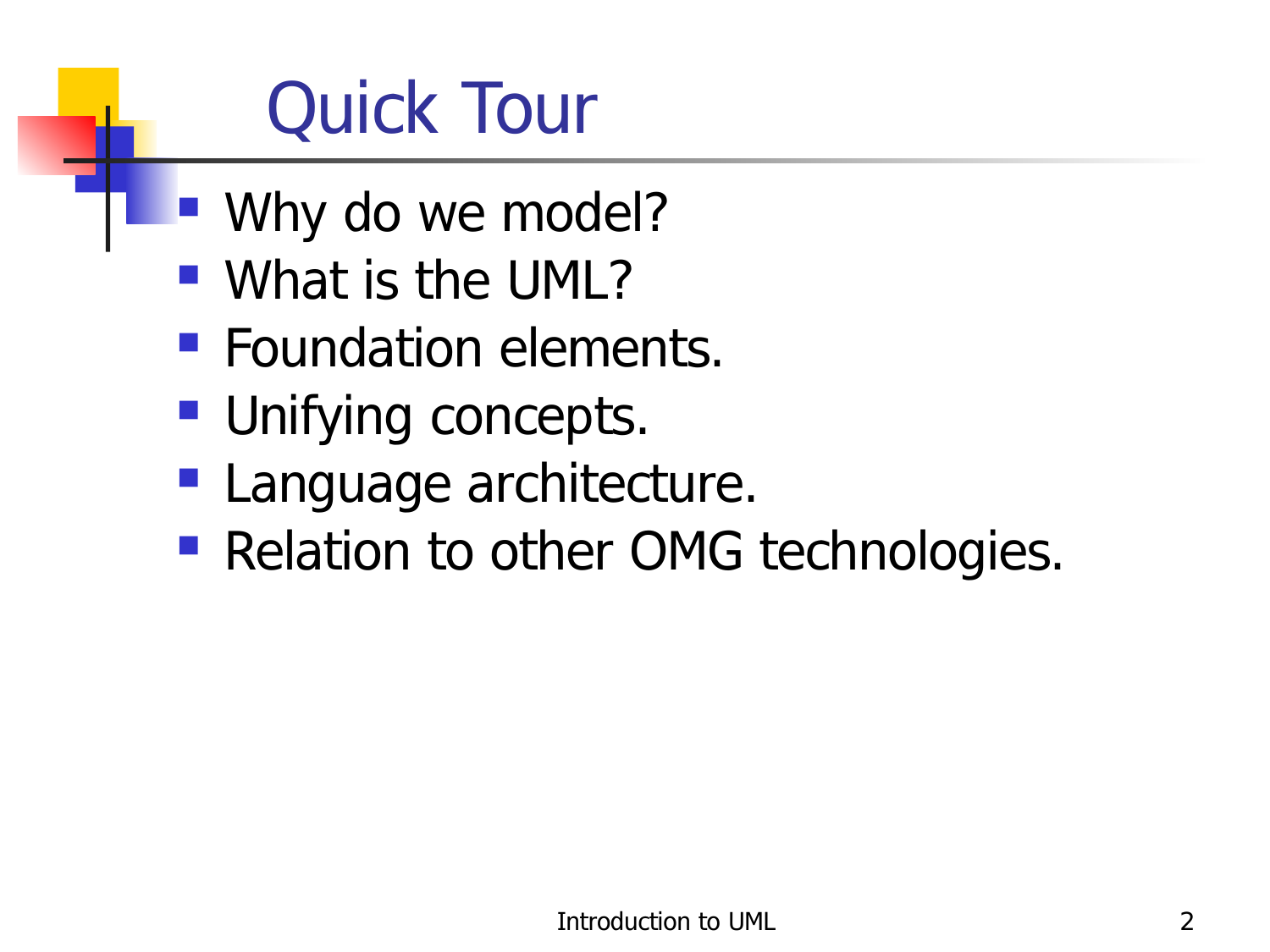

# Quick Tour
Why do we model?
What is the UML?
Foundation elements.
Unifying concepts.
Language architecture.
Relation to other OMG technologies.
Introduction to UML
2